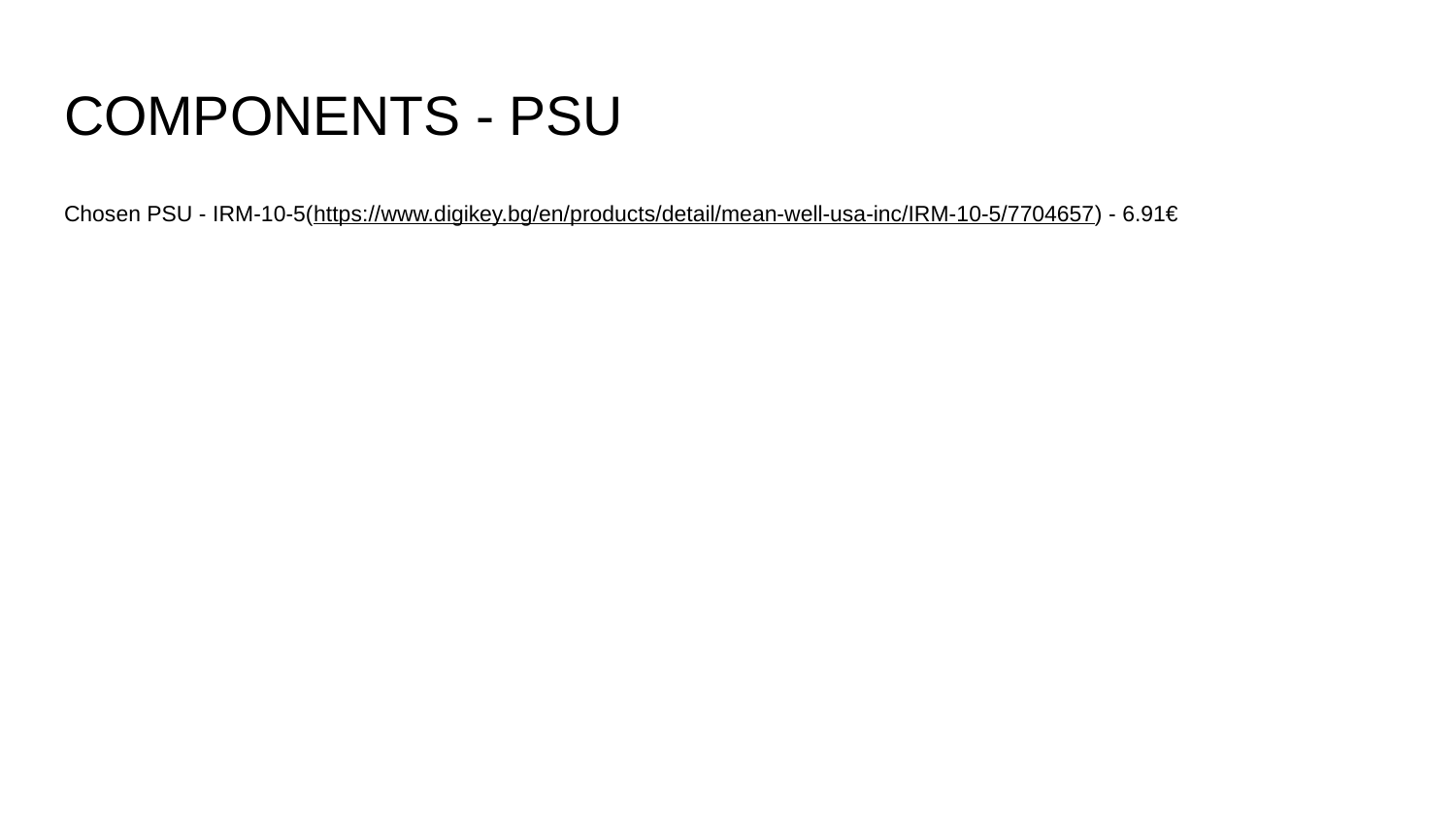

# COMPONENTS - PSU
Chosen PSU - IRM-10-5(https://www.digikey.bg/en/products/detail/mean-well-usa-inc/IRM-10-5/7704657) - 6.91€